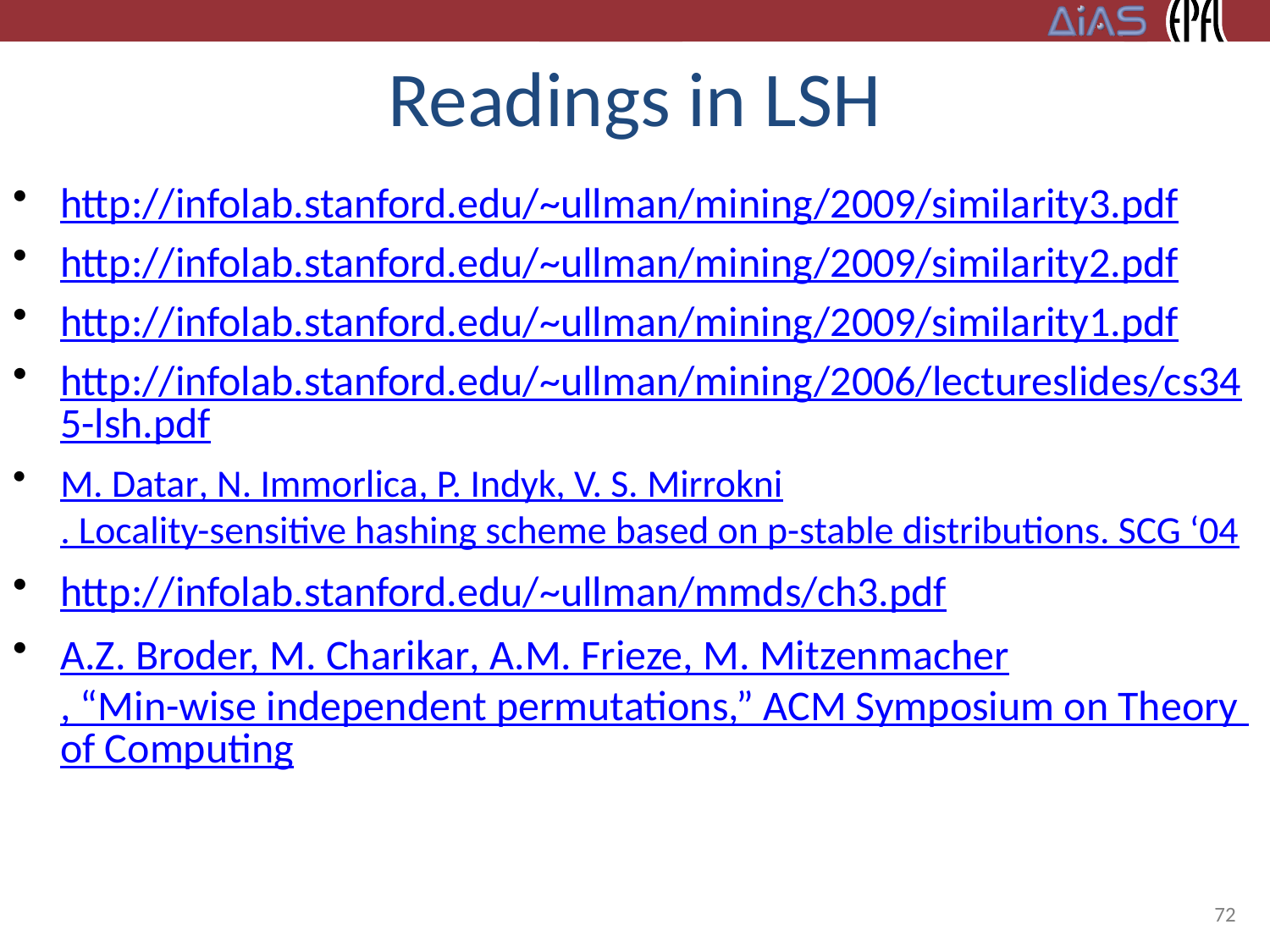

# Readings in LSH
http://infolab.stanford.edu/~ullman/mining/2009/similarity3.pdf
http://infolab.stanford.edu/~ullman/mining/2009/similarity2.pdf
http://infolab.stanford.edu/~ullman/mining/2009/similarity1.pdf
http://infolab.stanford.edu/~ullman/mining/2006/lectureslides/cs345-lsh.pdf
M. Datar, N. Immorlica, P. Indyk, V. S. Mirrokni. Locality-sensitive hashing scheme based on p-stable distributions. SCG ‘04
http://infolab.stanford.edu/~ullman/mmds/ch3.pdf
A.Z. Broder, M. Charikar, A.M. Frieze, M. Mitzenmacher, “Min-wise independent permutations,” ACM Symposium on Theory of Computing

72